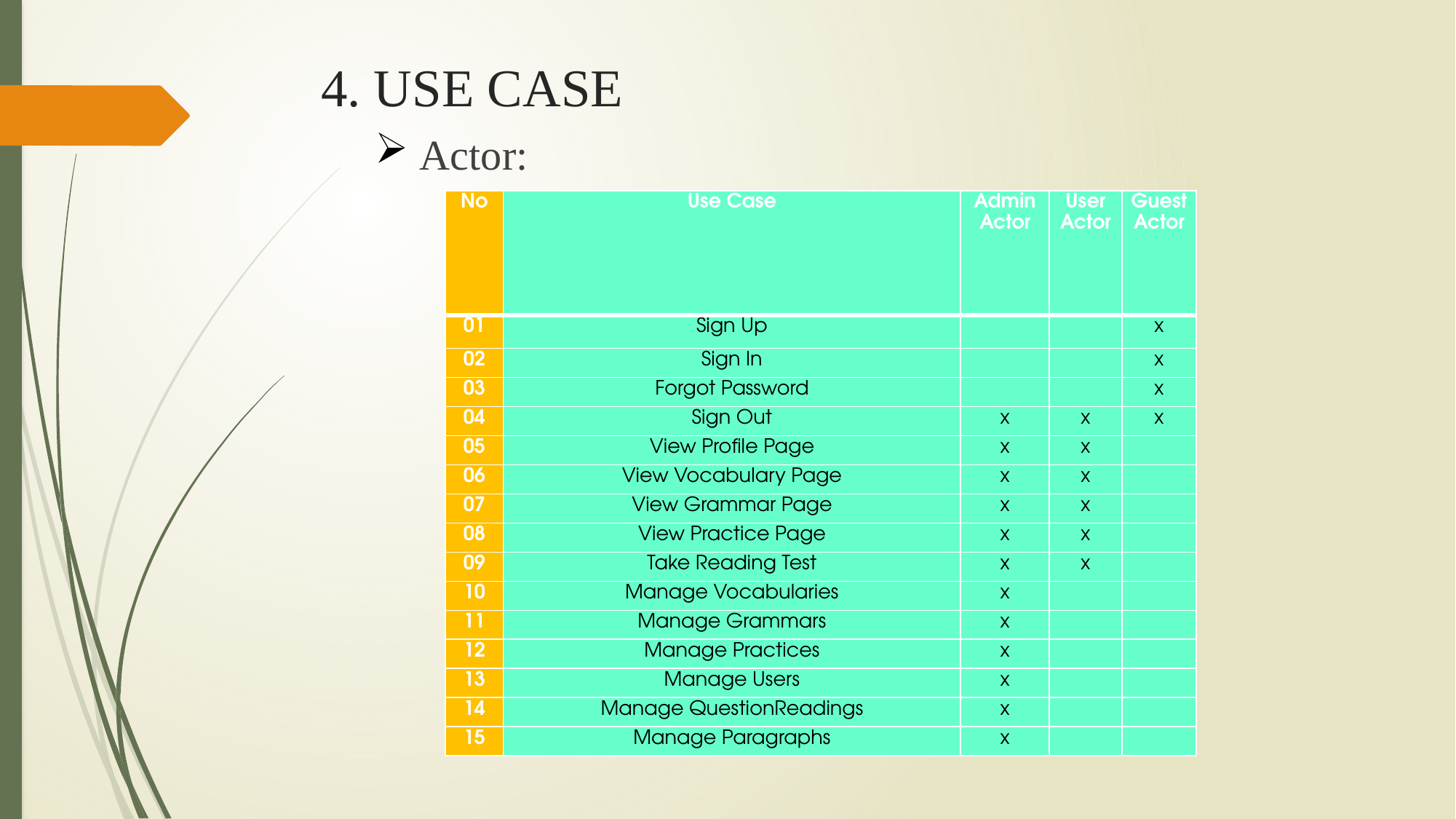

# 4. USE CASE
 Actor:

| No | Use Case | Admin Actor | User Actor | Guest Actor |
| --- | --- | --- | --- | --- |
| 01 | Sign Up |  |  | x |
| 02 | Sign In |  |  | x |
| 03 | Forgot Password |  |  | x |
| 04 | Sign Out | x | x | x |
| 05 | View Profile Page | x | x |  |
| 06 | View Vocabulary Page | x | x |  |
| 07 | View Grammar Page | x | x |  |
| 08 | View Practice Page | x | x |  |
| 09 | Take Reading Test | x | x |  |
| 10 | Manage Vocabularies | x |  |  |
| 11 | Manage Grammars | x |  |  |
| 12 | Manage Practices | x |  |  |
| 13 | Manage Users | x |  |  |
| 14 | Manage QuestionReadings | x |  |  |
| 15 | Manage Paragraphs | x |  |  |